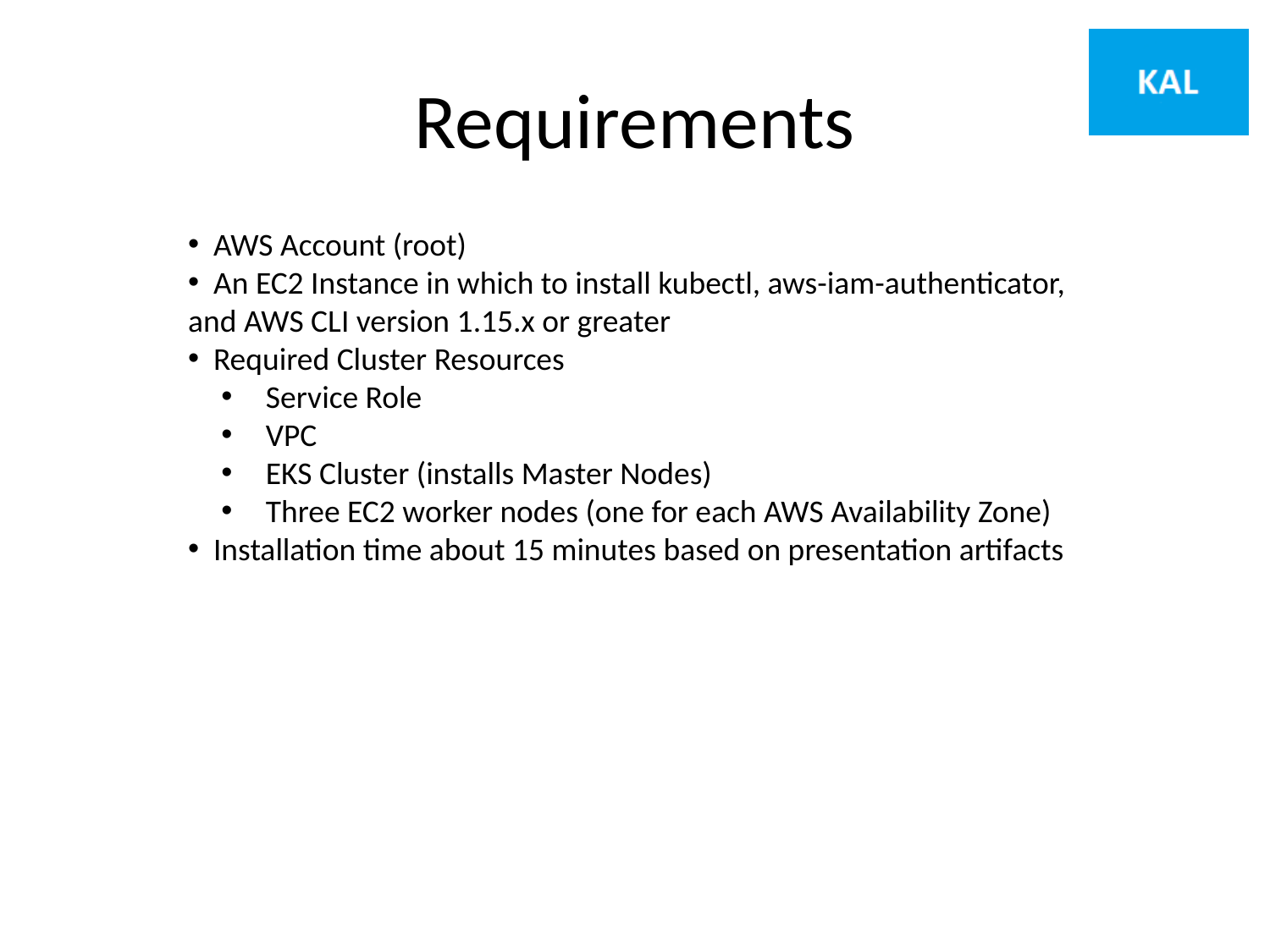

# Requirements
  AWS Account (root)
  An EC2 Instance in which to install kubectl, aws-iam-authenticator, and AWS CLI version 1.15.x or greater
  Required Cluster Resources
  Service Role
  VPC
  EKS Cluster (installs Master Nodes)
  Three EC2 worker nodes (one for each AWS Availability Zone)
  Installation time about 15 minutes based on presentation artifacts